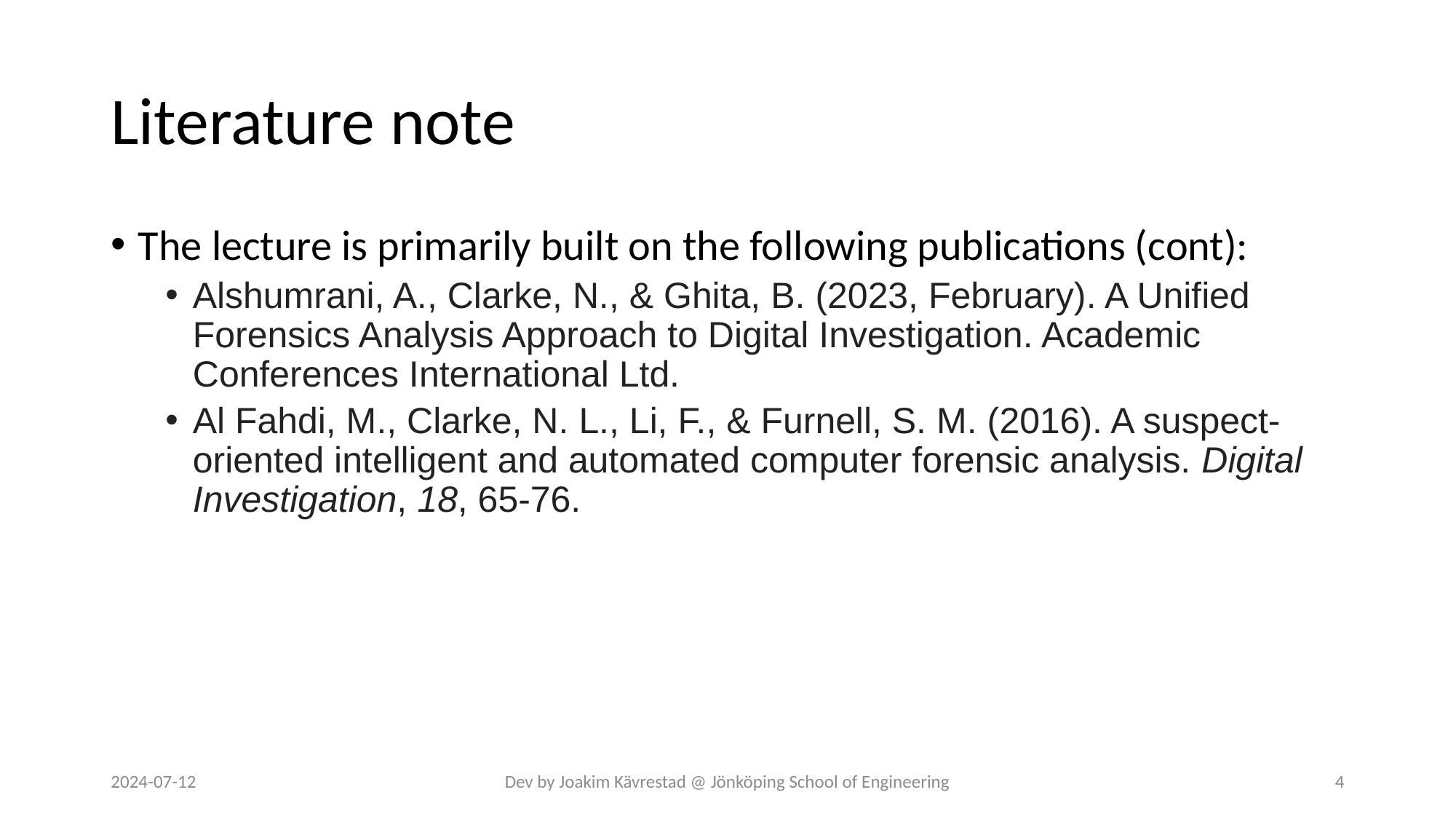

# Literature note
The lecture is primarily built on the following publications (cont):
Alshumrani, A., Clarke, N., & Ghita, B. (2023, February). A Unified Forensics Analysis Approach to Digital Investigation. Academic Conferences International Ltd.
Al Fahdi, M., Clarke, N. L., Li, F., & Furnell, S. M. (2016). A suspect-oriented intelligent and automated computer forensic analysis. Digital Investigation, 18, 65-76.
2024-07-12
Dev by Joakim Kävrestad @ Jönköping School of Engineering
4